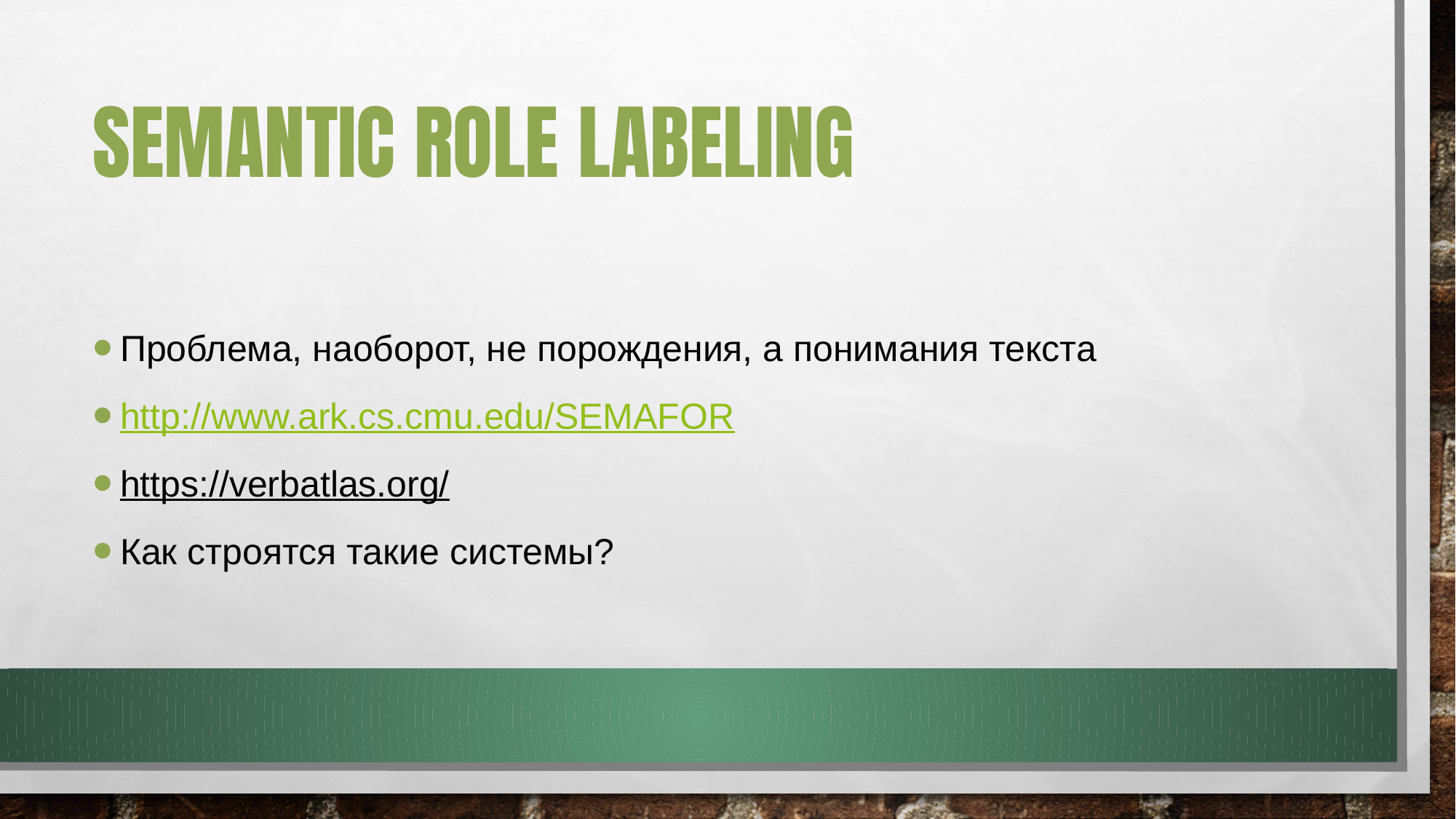

# Semantic role labeling
Проблема, наоборот, не порождения, а понимания текста
http://www.ark.cs.cmu.edu/SEMAFOR
https://verbatlas.org/
Как строятся такие системы?